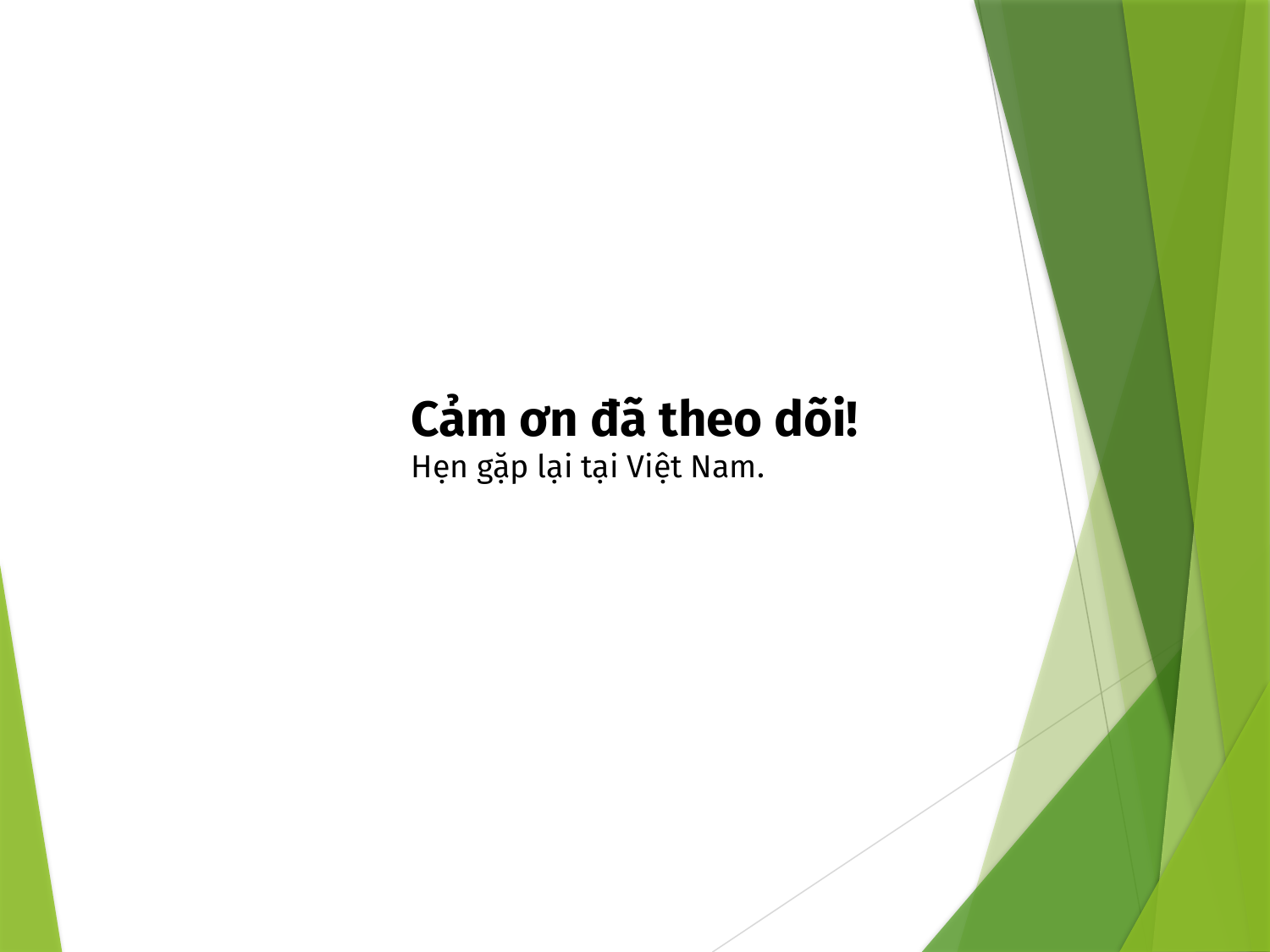

#
Cảm ơn đã theo dõi!
Hẹn gặp lại tại Việt Nam.